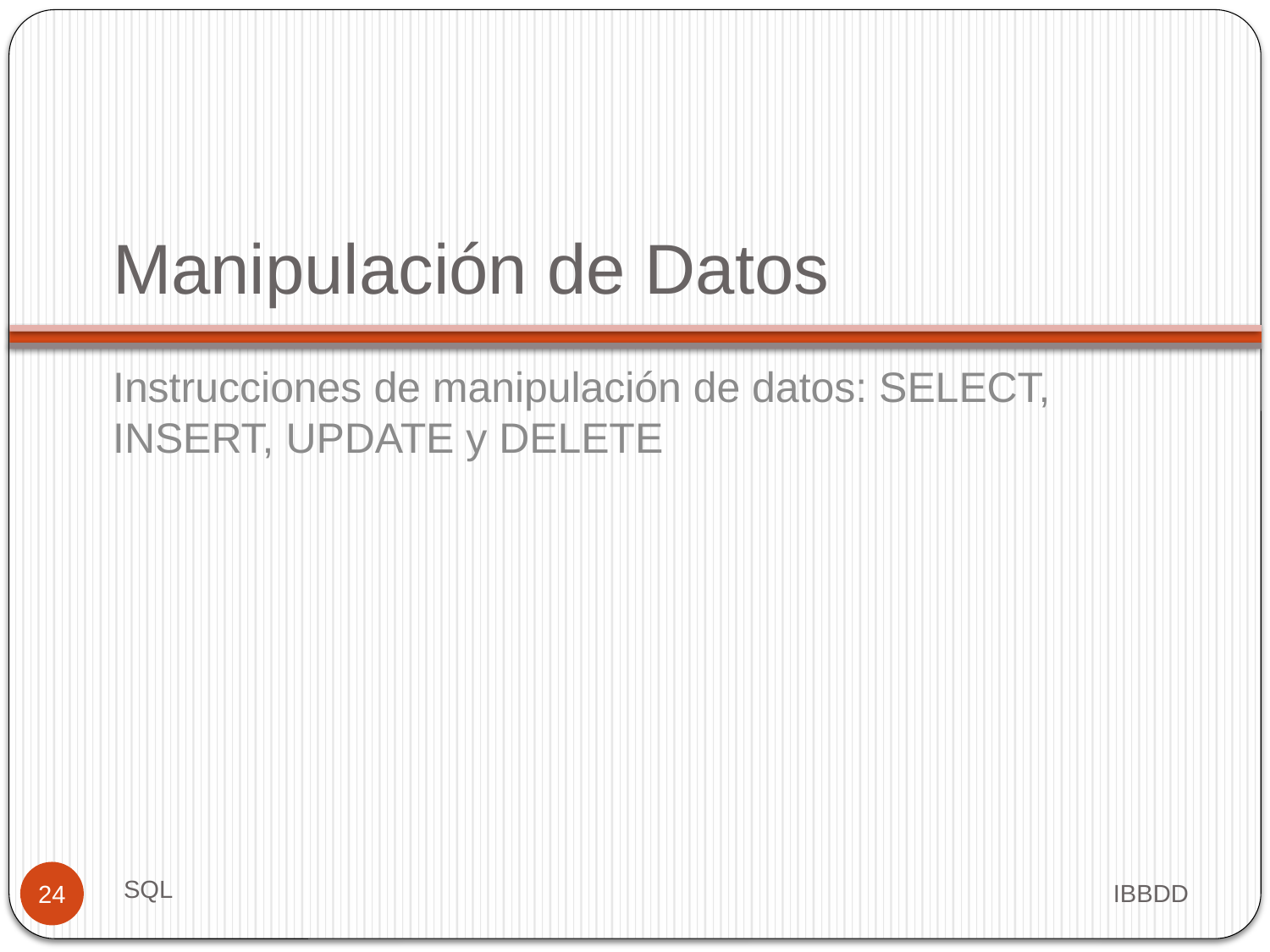

# Manipulación de Datos
Instrucciones de manipulación de datos: SELECT, INSERT, UPDATE y DELETE
SQL
IBBDD
24